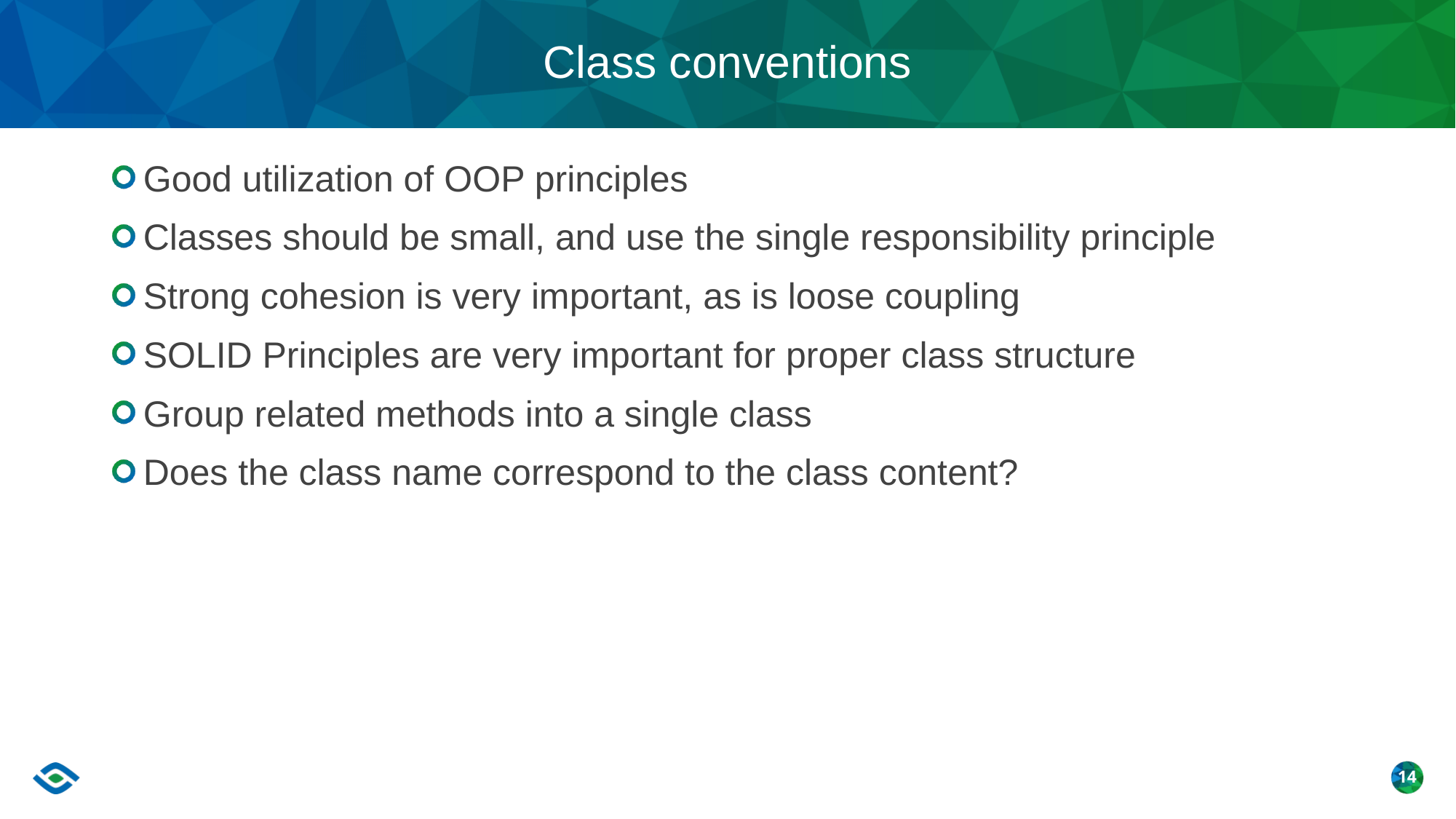

# Class conventions
Good utilization of OOP principles
Classes should be small, and use the single responsibility principle
Strong cohesion is very important, as is loose coupling
SOLID Principles are very important for proper class structure
Group related methods into a single class
Does the class name correspond to the class content?